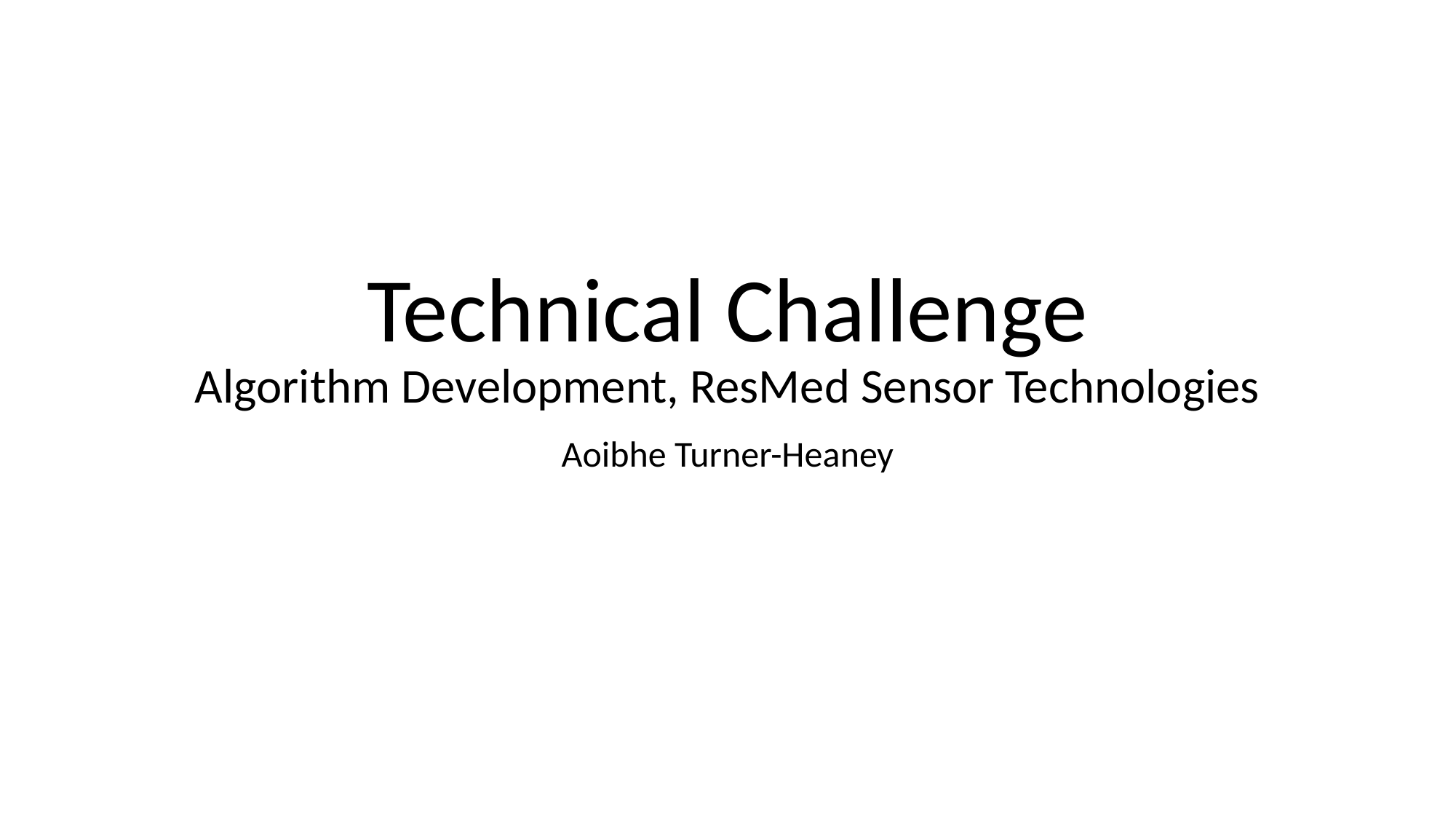

# Technical Challenge Algorithm Development, ResMed Sensor Technologies
Aoibhe Turner-Heaney